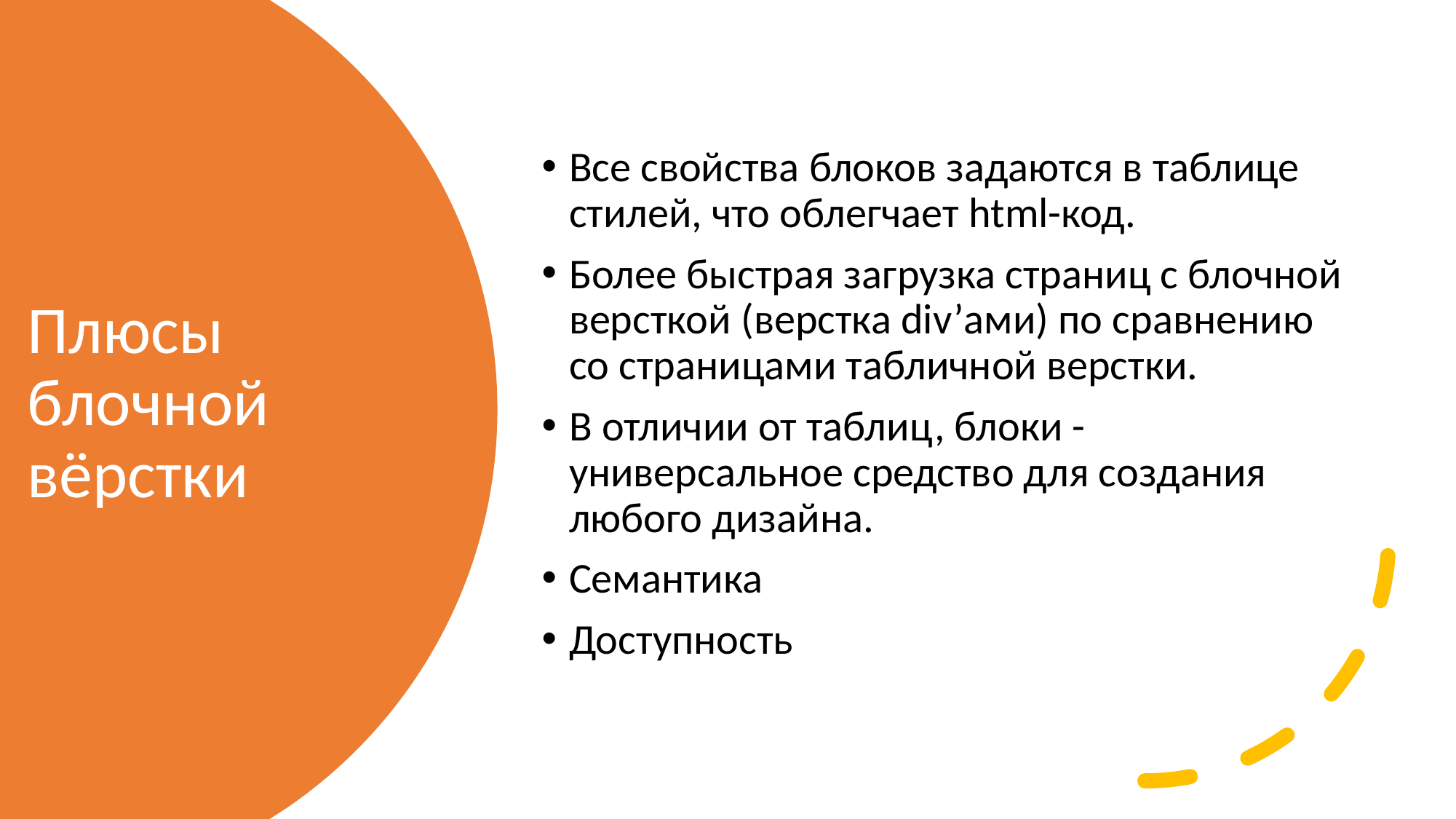

Все свойства блоков задаются в таблице стилей, что облегчает html-код.
Более быстрая загрузка страниц с блочной версткой (верстка div’ами) по сравнению со страницами табличной верстки.
В отличии от таблиц, блоки - универсальное средство для создания любого дизайна.
Семантика
Доступность
# Плюсы блочной вёрстки